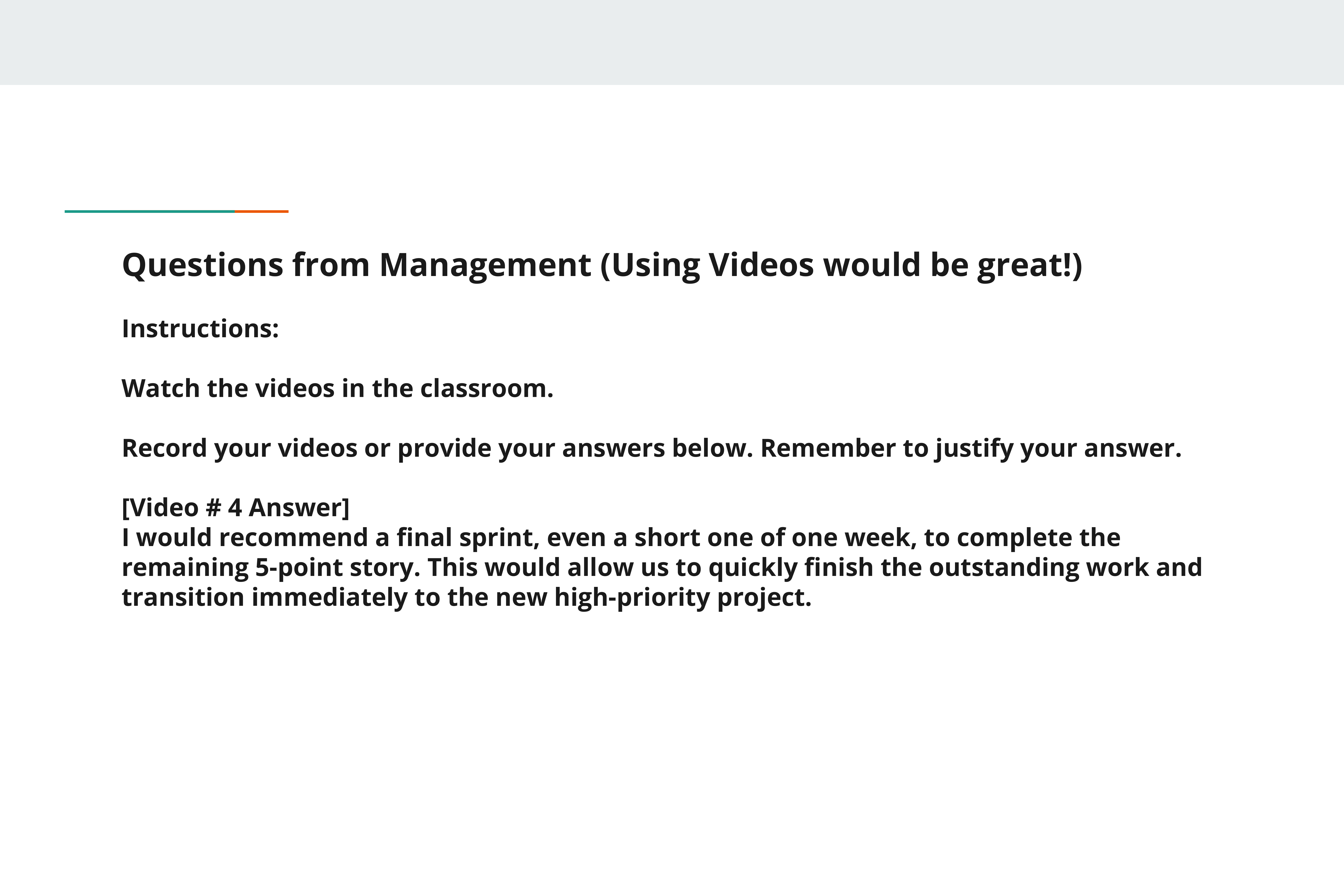

# Questions from Management (Using Videos would be great!)

Instructions:

Watch the videos in the classroom.

Record your videos or provide your answers below. Remember to justify your answer.
[Video # 4 Answer]
I would recommend a final sprint, even a short one of one week, to complete the remaining 5-point story. This would allow us to quickly finish the outstanding work and transition immediately to the new high-priority project.